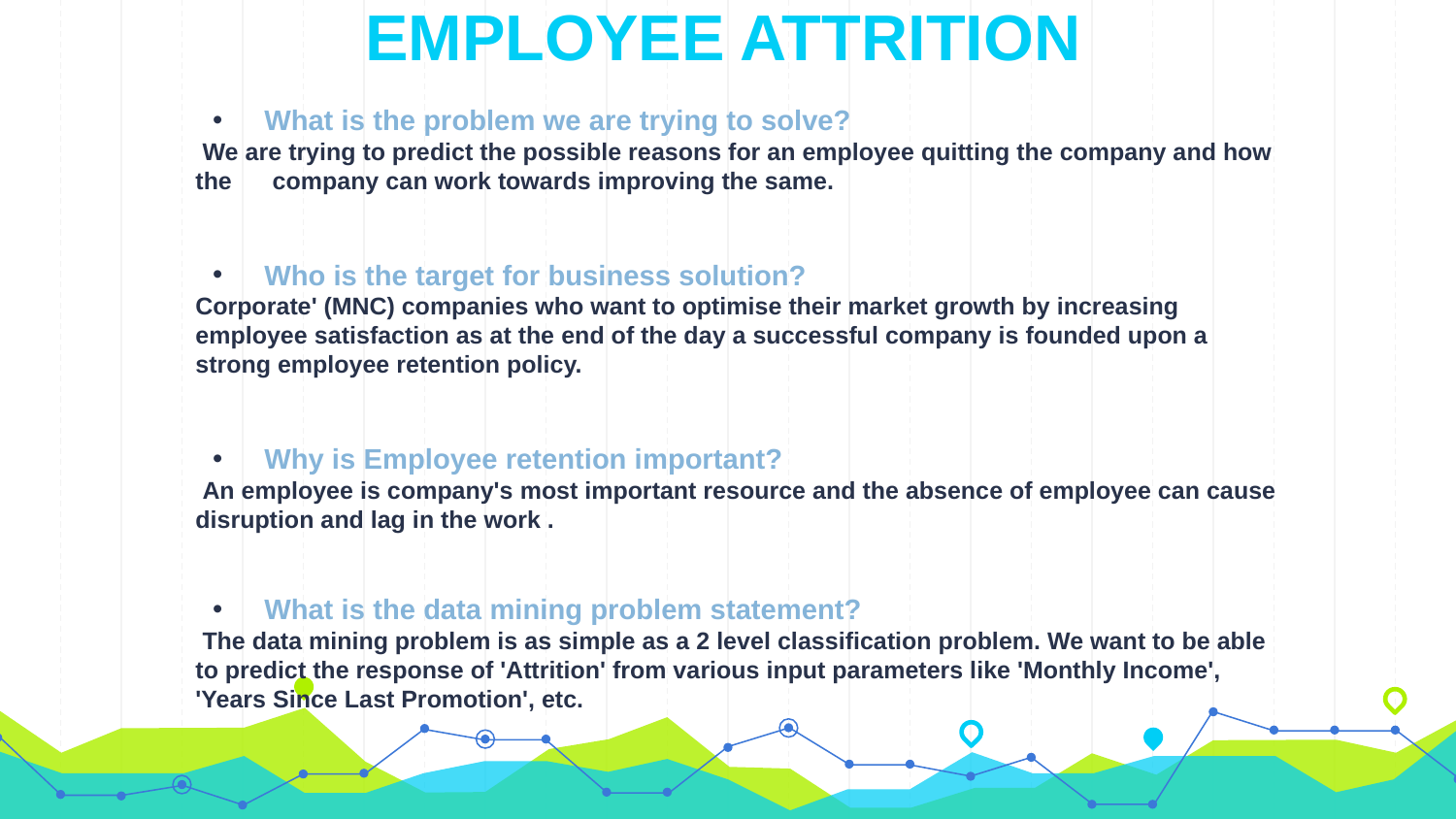

# EMPLOYEE ATTRITION
What is the problem we are trying to solve?
 We are trying to predict the possible reasons for an employee quitting the company and how the      company can work towards improving the same.

Who is the target for business solution?
Corporate' (MNC) companies who want to optimise their market growth by increasing employee satisfaction as at the end of the day a successful company is founded upon a strong employee retention policy.

Why is Employee retention important?
 An employee is company's most important resource and the absence of employee can cause disruption and lag in the work .

What is the data mining problem statement?
 The data mining problem is as simple as a 2 level classification problem. We want to be able to predict the response of 'Attrition' from various input parameters like 'Monthly Income', 'Years Since Last Promotion', etc.